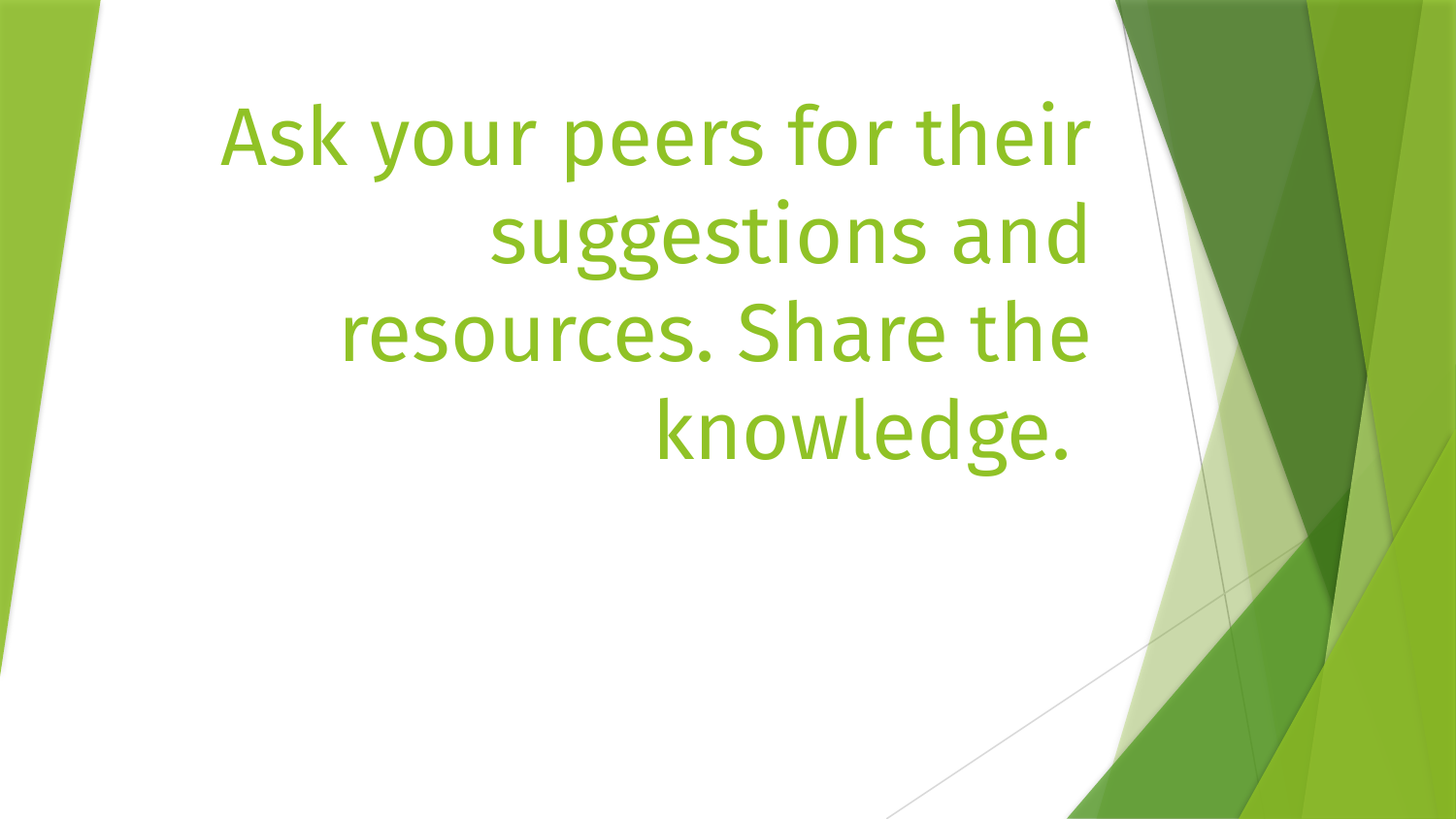

# Ask your peers for their suggestions and resources. Share the knowledge.